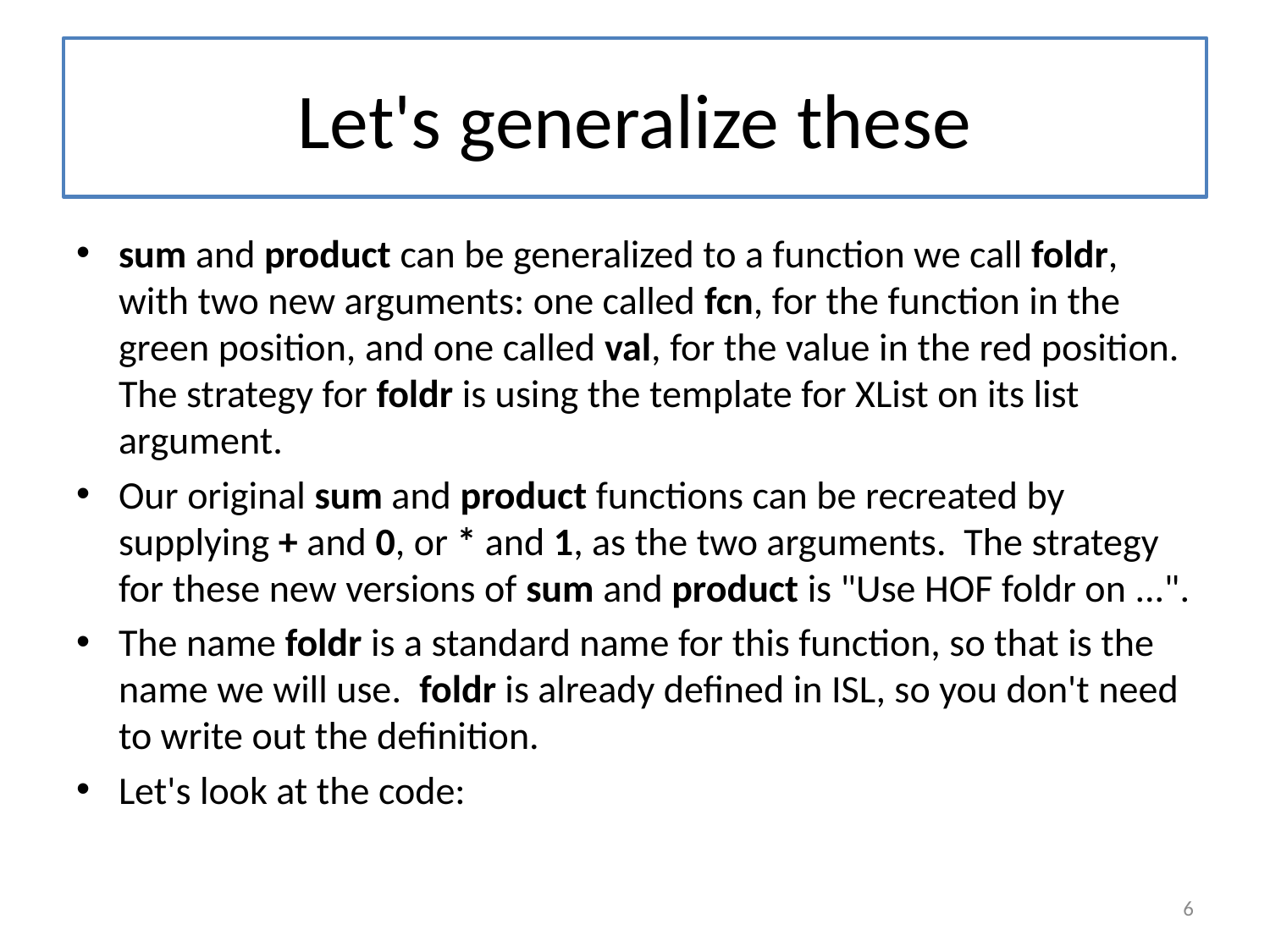

# Let's generalize these
sum and product can be generalized to a function we call foldr, with two new arguments: one called fcn, for the function in the green position, and one called val, for the value in the red position.  The strategy for foldr is using the template for XList on its list argument.
Our original sum and product functions can be recreated by supplying + and 0, or * and 1, as the two arguments.  The strategy for these new versions of sum and product is "Use HOF foldr on ...".
The name foldr is a standard name for this function, so that is the name we will use.  foldr is already defined in ISL, so you don't need to write out the definition.
Let's look at the code:

6